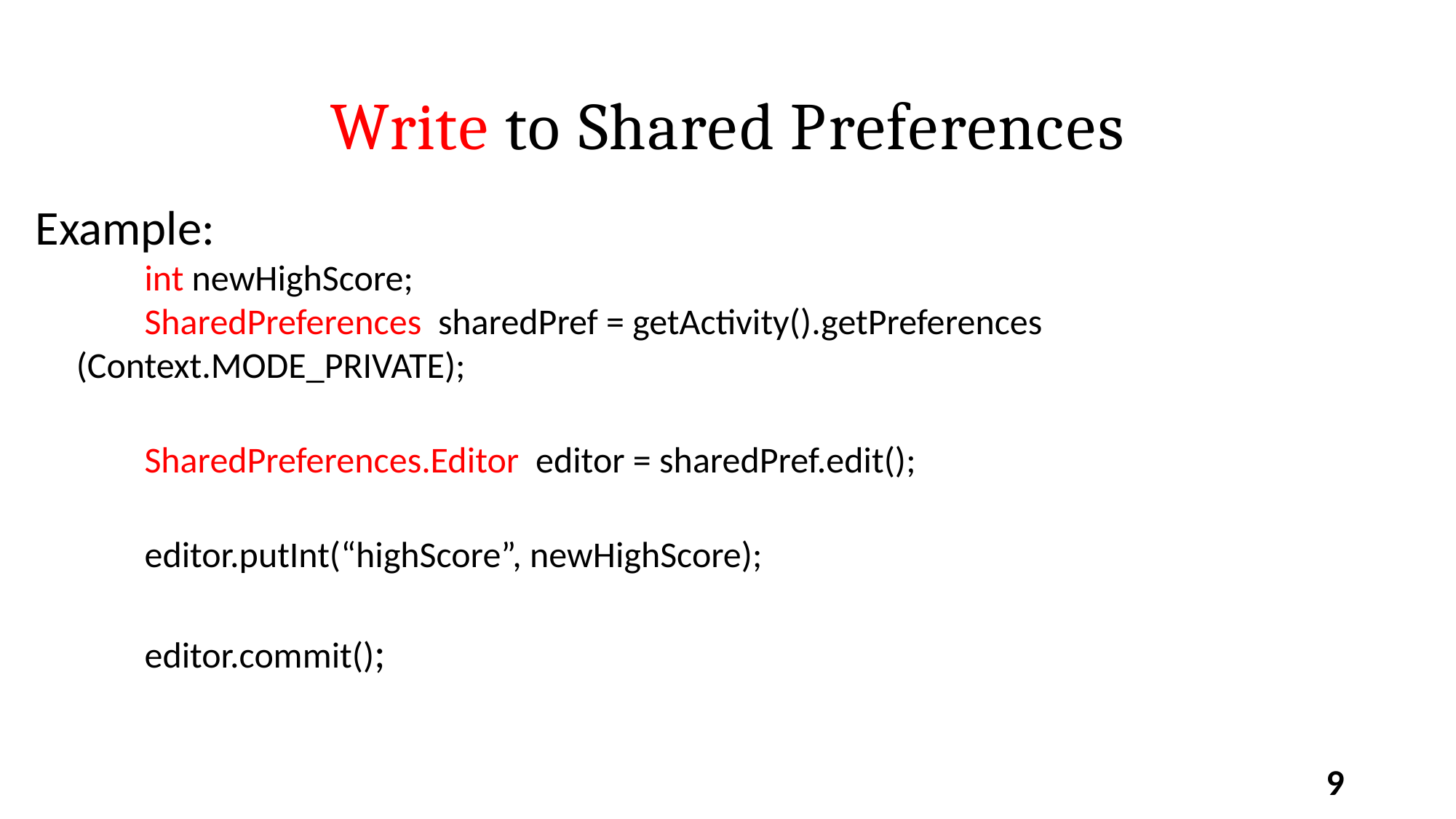

Write to Shared Preferences
Example:
	int newHighScore;
	SharedPreferences  sharedPref = getActivity().getPreferences
     (Context.MODE_PRIVATE);

	SharedPreferences.Editor  editor = sharedPref.edit();

	editor.putInt(“highScore”, newHighScore);

	editor.commit();
9